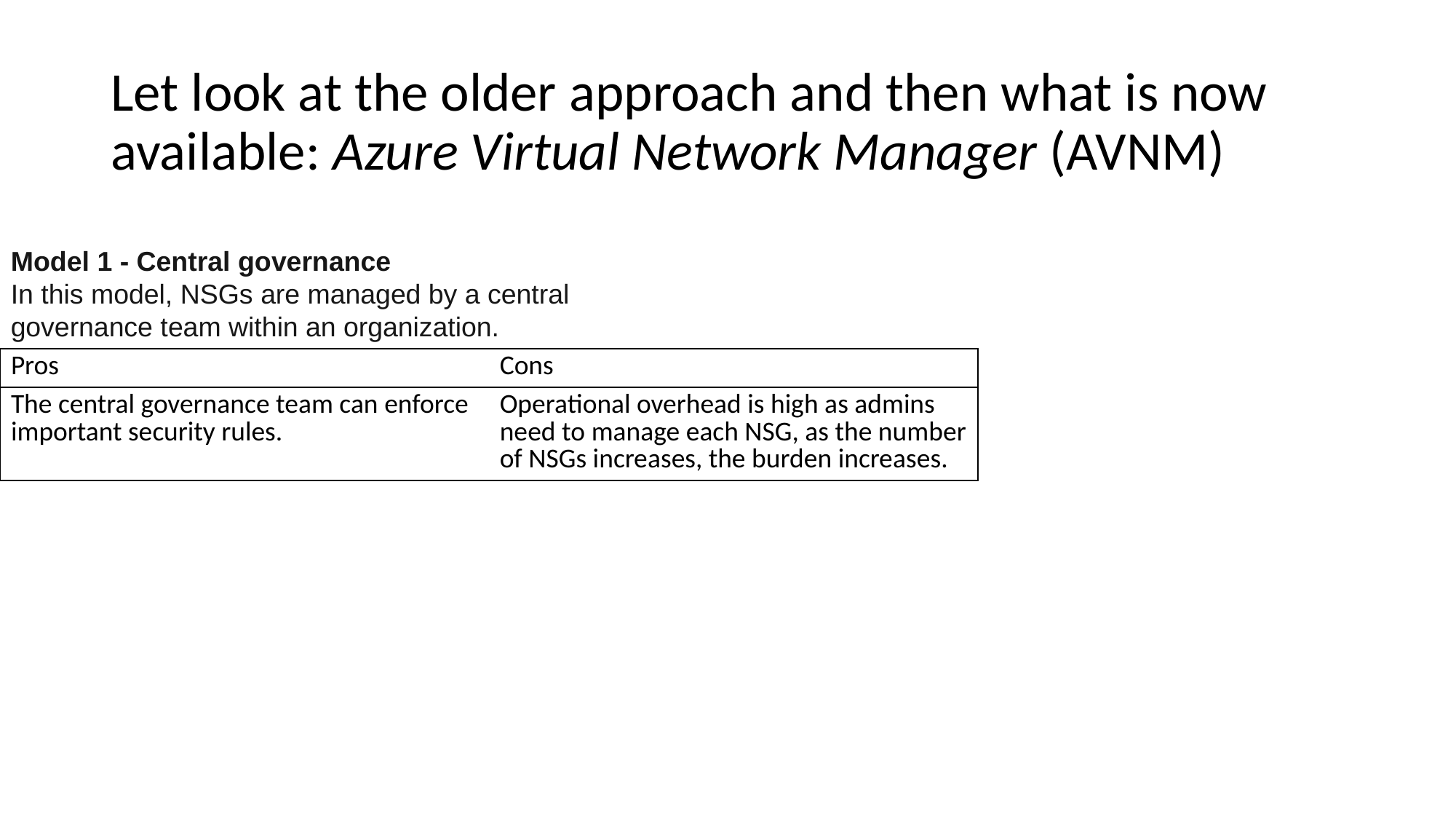

# Let look at the older approach and then what is now available: Azure Virtual Network Manager (AVNM)
Model 1 - Central governance
In this model, NSGs are managed by a central governance team within an organization.
| Pros | Cons |
| --- | --- |
| The central governance team can enforce important security rules. | Operational overhead is high as admins need to manage each NSG, as the number of NSGs increases, the burden increases. |